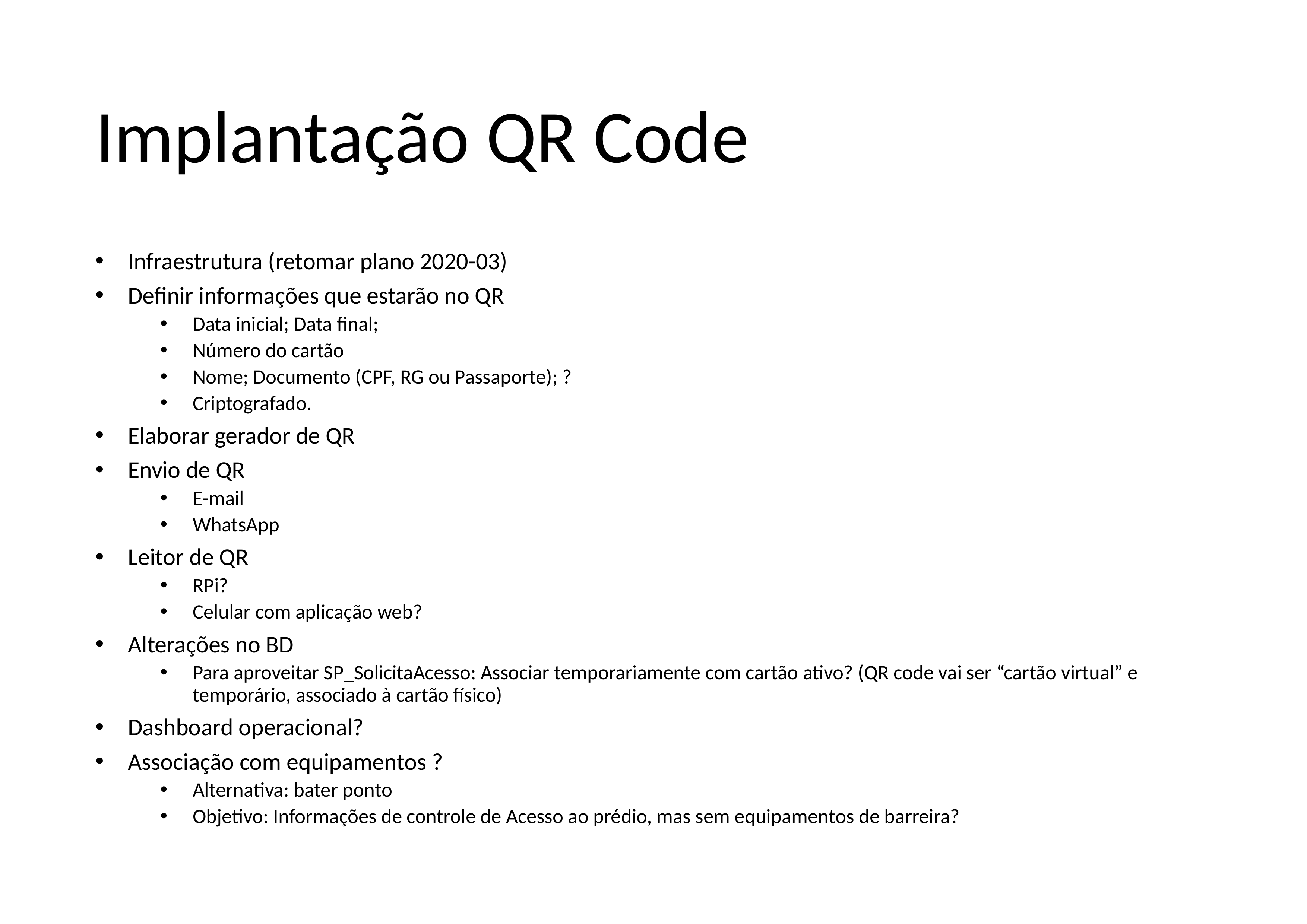

# Implantação QR Code
Infraestrutura (retomar plano 2020-03)
Definir informações que estarão no QR
Data inicial; Data final;
Número do cartão
Nome; Documento (CPF, RG ou Passaporte); ?
Criptografado.
Elaborar gerador de QR
Envio de QR
E-mail
WhatsApp
Leitor de QR
RPi?
Celular com aplicação web?
Alterações no BD
Para aproveitar SP_SolicitaAcesso: Associar temporariamente com cartão ativo? (QR code vai ser “cartão virtual” e temporário, associado à cartão físico)
Dashboard operacional?
Associação com equipamentos ?
Alternativa: bater ponto
Objetivo: Informações de controle de Acesso ao prédio, mas sem equipamentos de barreira?